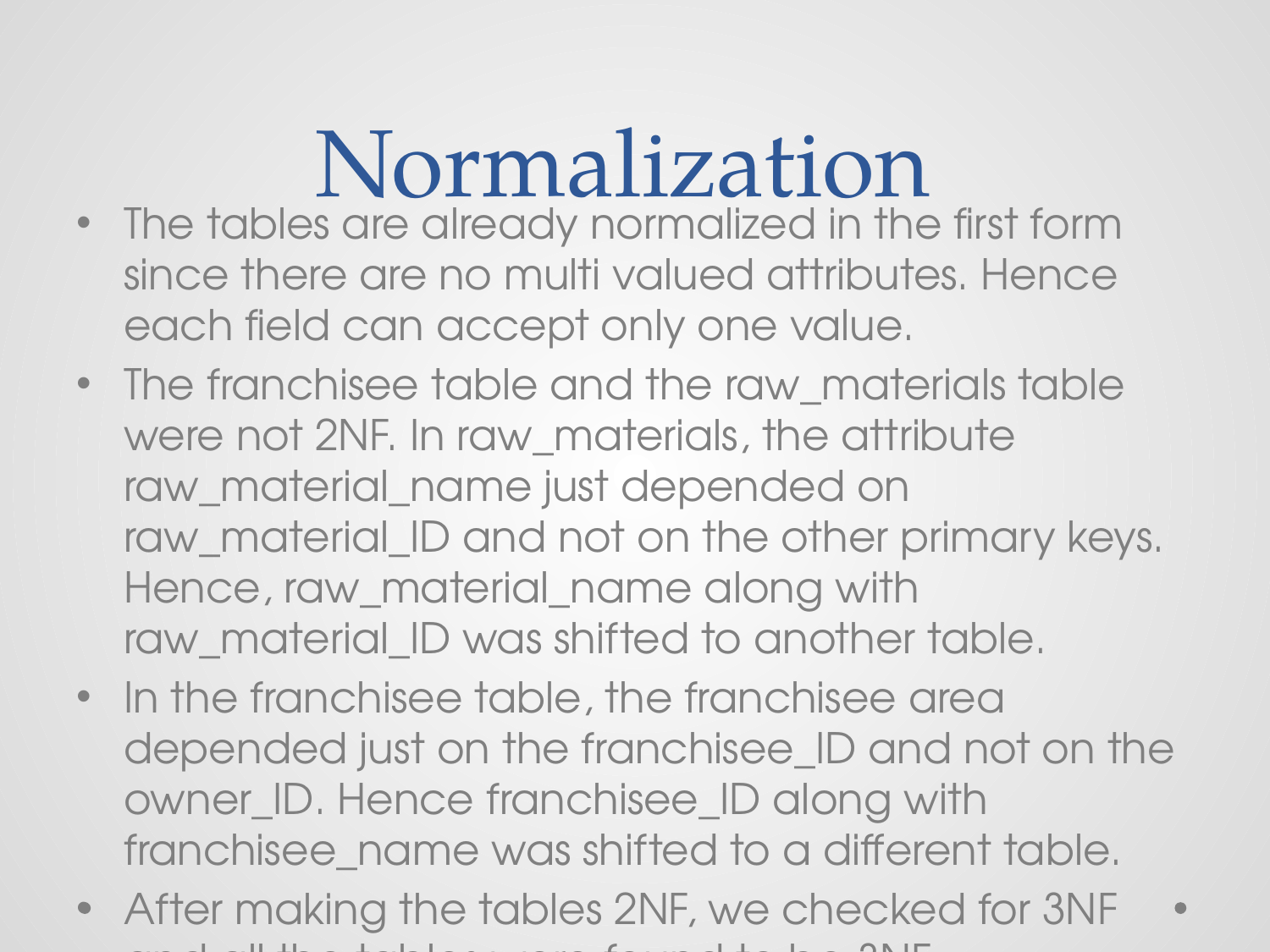

# Normalization
The tables are already normalized in the first form since there are no multi valued attributes. Hence each field can accept only one value.
The franchisee table and the raw_materials table were not 2NF. In raw_materials, the attribute raw_material_name just depended on raw_material_ID and not on the other primary keys. Hence, raw_material_name along with raw_material_ID was shifted to another table.
In the franchisee table, the franchisee area depended just on the franchisee_ID and not on the owner_ID. Hence franchisee_ID along with franchisee_name was shifted to a different table.
After making the tables 2NF, we checked for 3NF and all the tables were found to be 3NF.